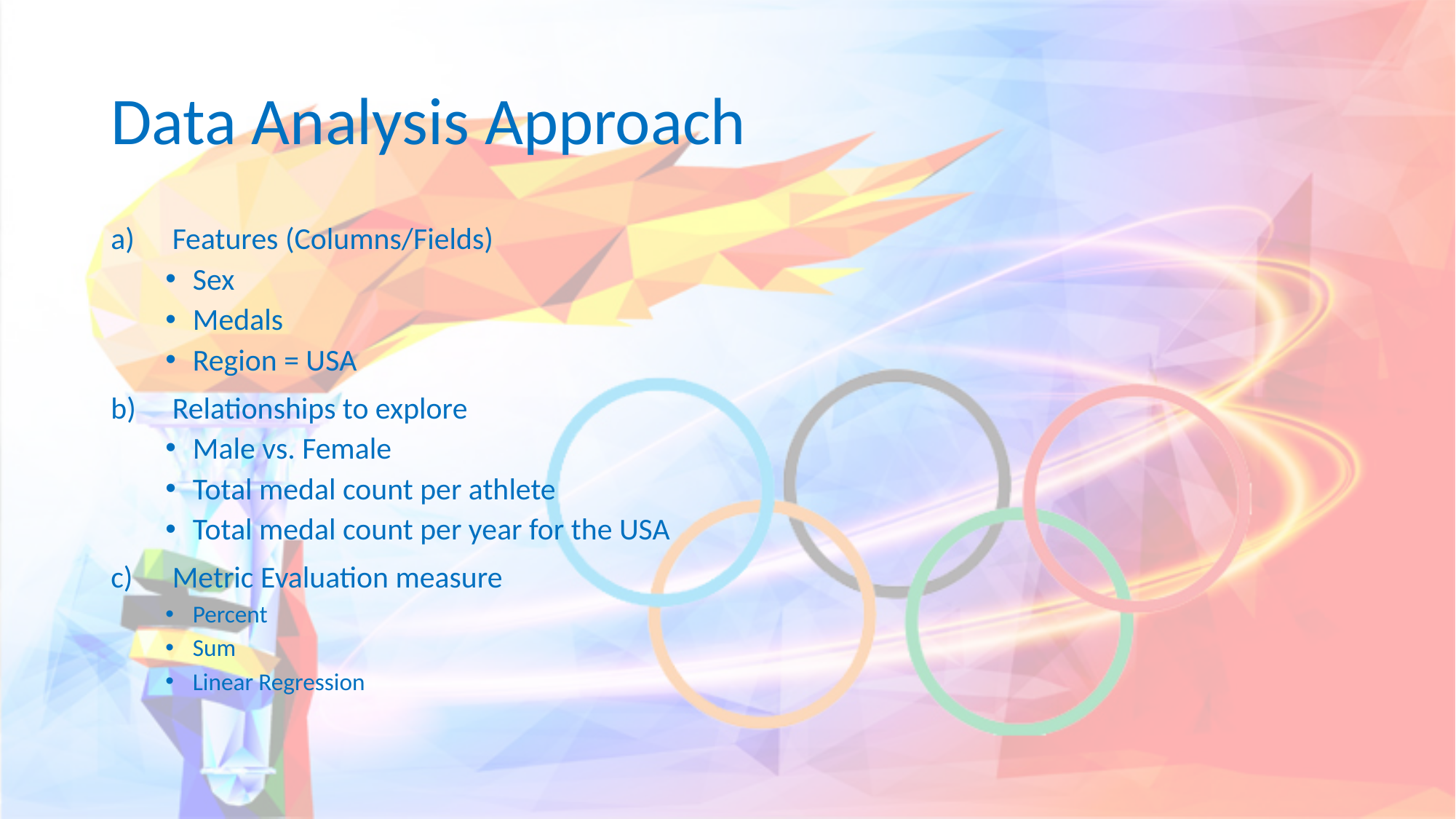

# Data Analysis Approach
Features (Columns/Fields)
Sex
Medals
Region = USA
Relationships to explore
Male vs. Female
Total medal count per athlete
Total medal count per year for the USA
Metric Evaluation measure
Percent
Sum
Linear Regression